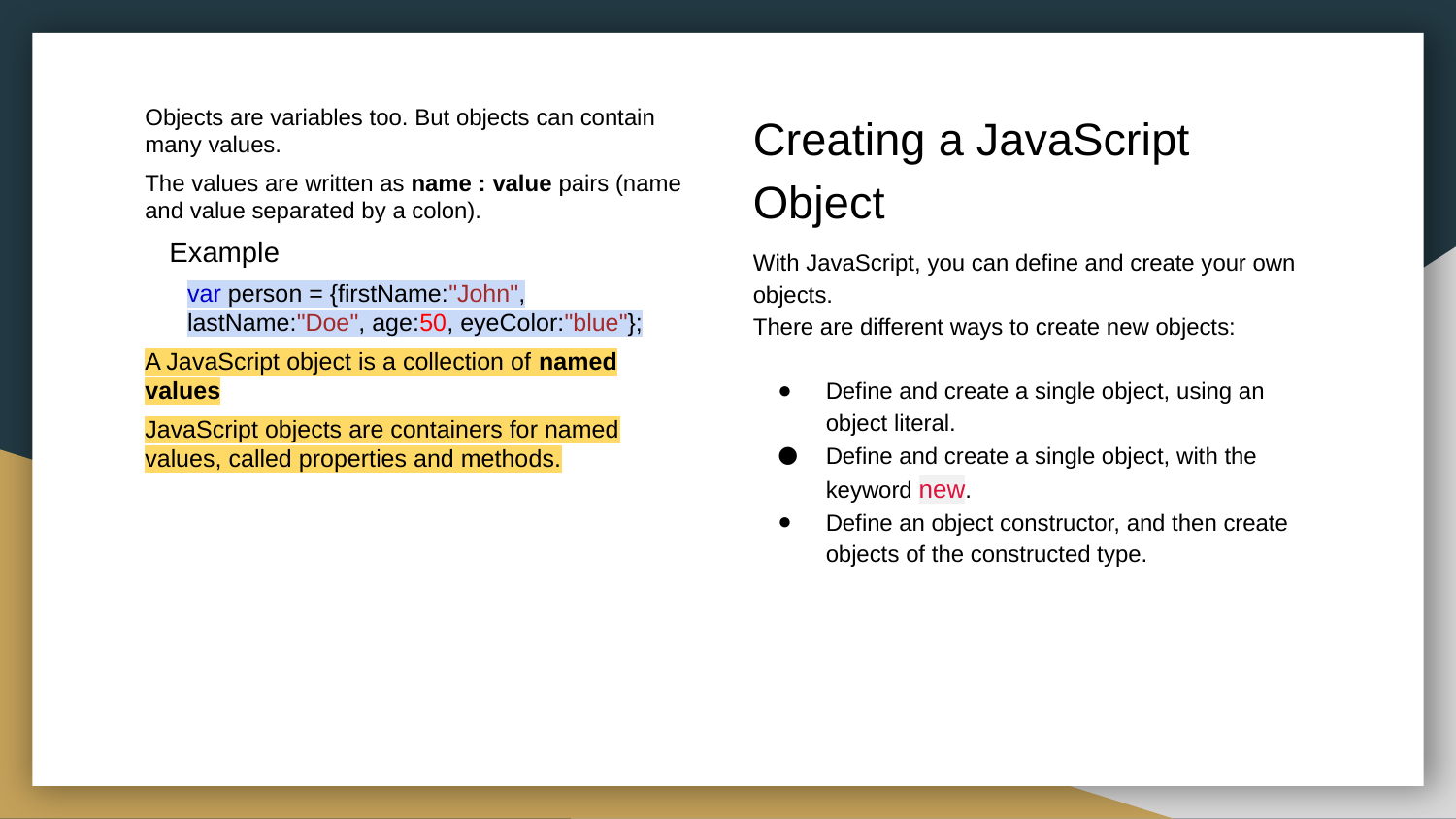

Objects are variables too. But objects can contain many values.
The values are written as name : value pairs (name and value separated by a colon).
Example
var person = {firstName:"John", lastName:"Doe", age:50, eyeColor:"blue"};
A JavaScript object is a collection of named values
JavaScript objects are containers for named values, called properties and methods.
Creating a JavaScript Object
With JavaScript, you can define and create your own objects.
There are different ways to create new objects:
Define and create a single object, using an object literal.
Define and create a single object, with the keyword new.
Define an object constructor, and then create objects of the constructed type.